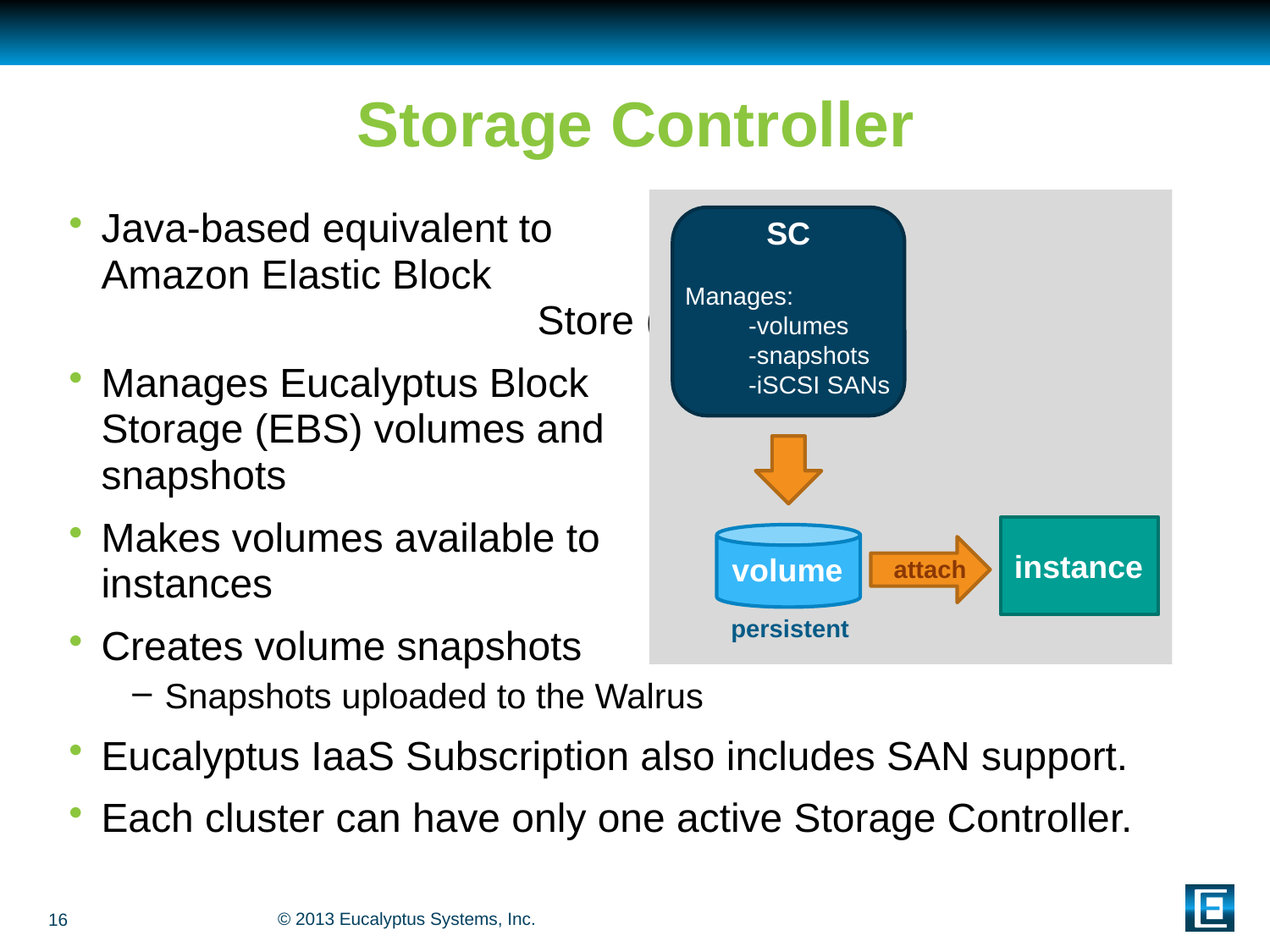

# Storage Controller

SC

Manages:
-volumes
-snapshots
-iSCSI SANs

instance
attach

volume
persistent
Java-based equivalent to                                          Amazon Elastic Block                                                                                                  Store (EBS)
Manages Eucalyptus Block                                       Storage (EBS) volumes and                                  snapshots
Makes volumes available to                                         instances
Creates volume snapshots
Snapshots uploaded to the Walrus
Eucalyptus IaaS Subscription also includes SAN support.
Each cluster can have only one active Storage Controller.

16